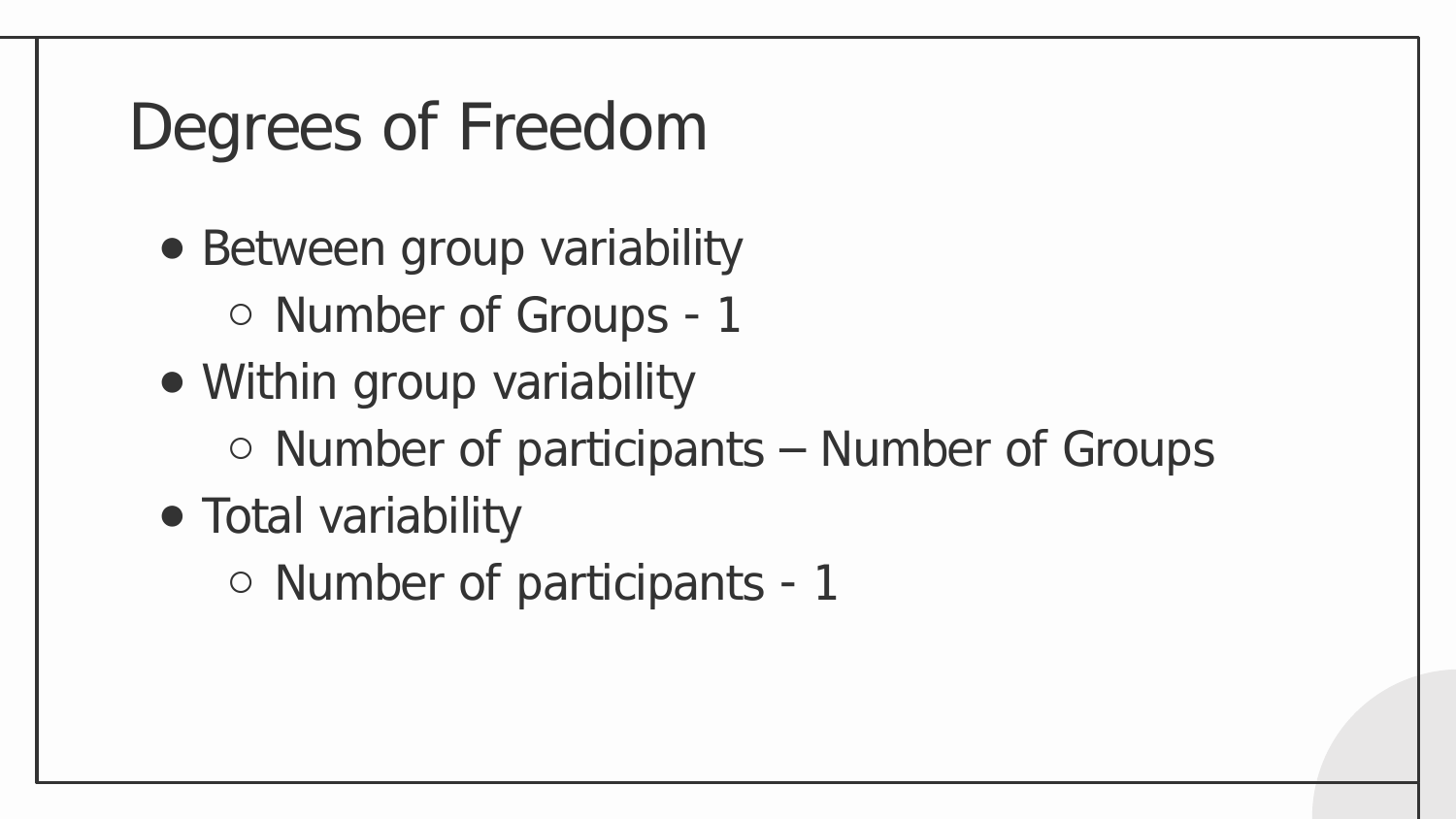

# Degrees of Freedom
Between group variability
Number of Groups - 1
Within group variability
Number of participants – Number of Groups
Total variability
Number of participants - 1